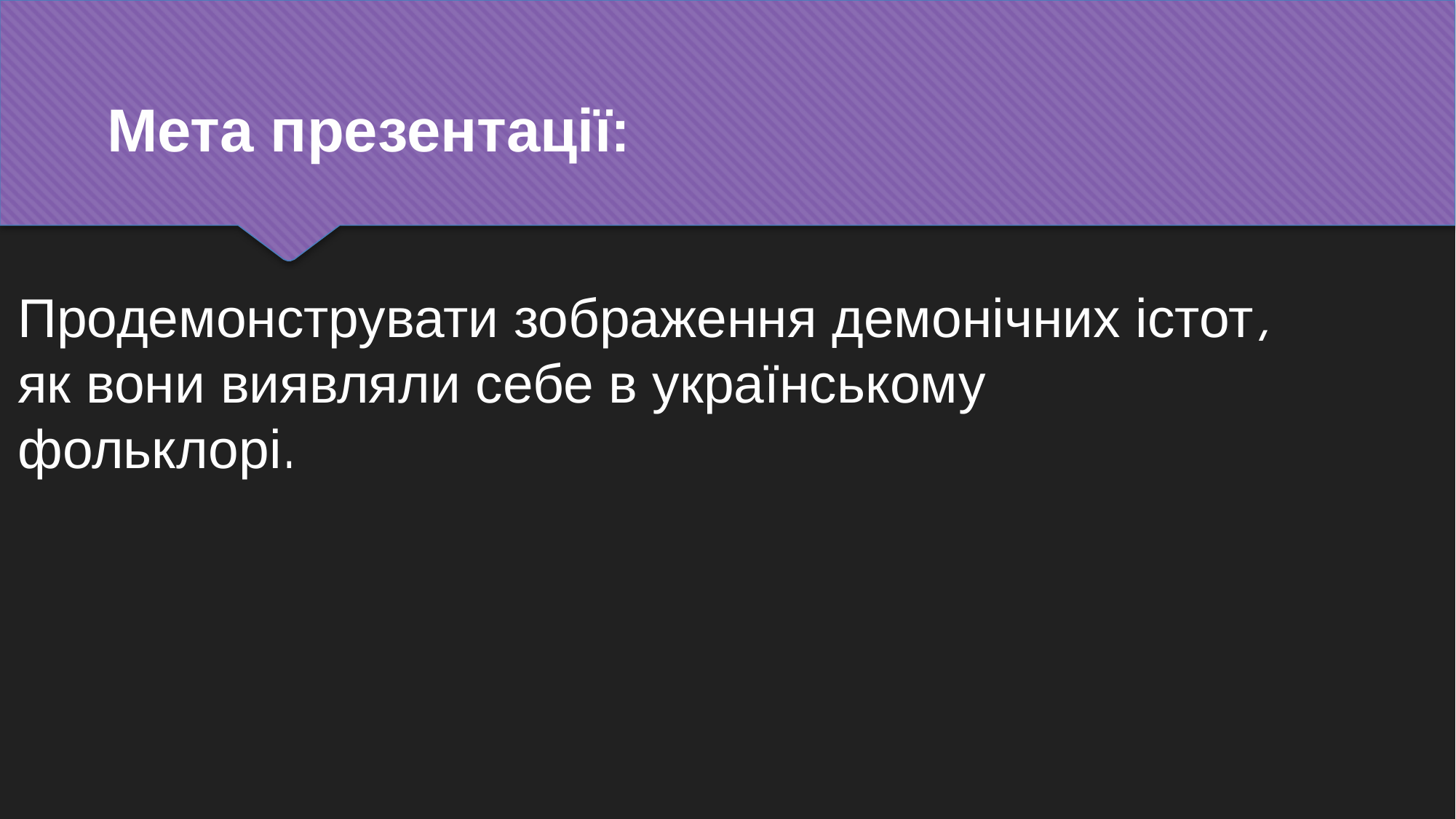

Мета презентації:
Продемонструвати зображення демонічних істот,
як вони виявляли себе в українському
фольклорі.